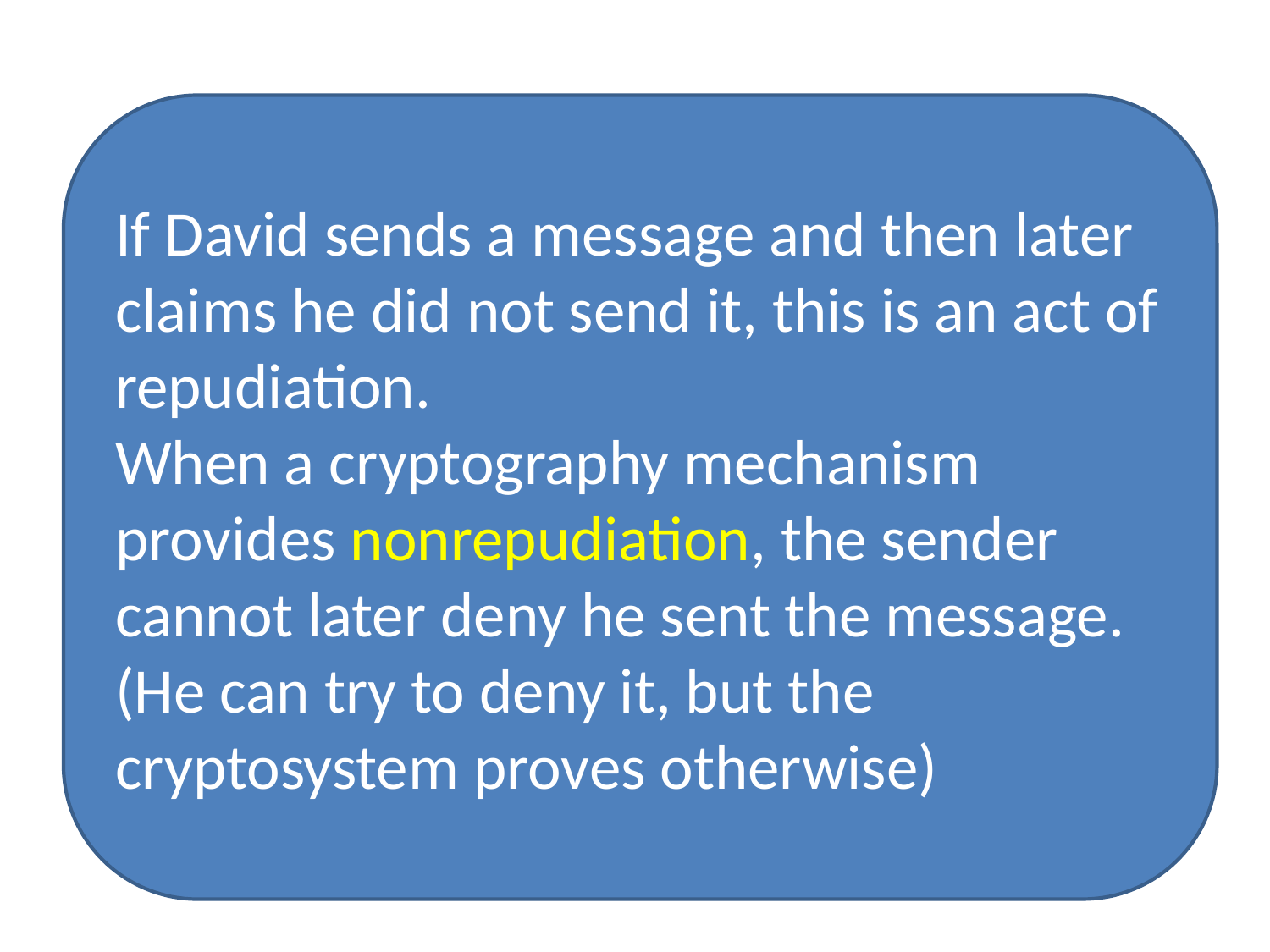

#
If David sends a message and then later claims he did not send it, this is an act of repudiation.
When a cryptography mechanism provides nonrepudiation, the sender cannot later deny he sent the message.
(He can try to deny it, but the cryptosystem proves otherwise)